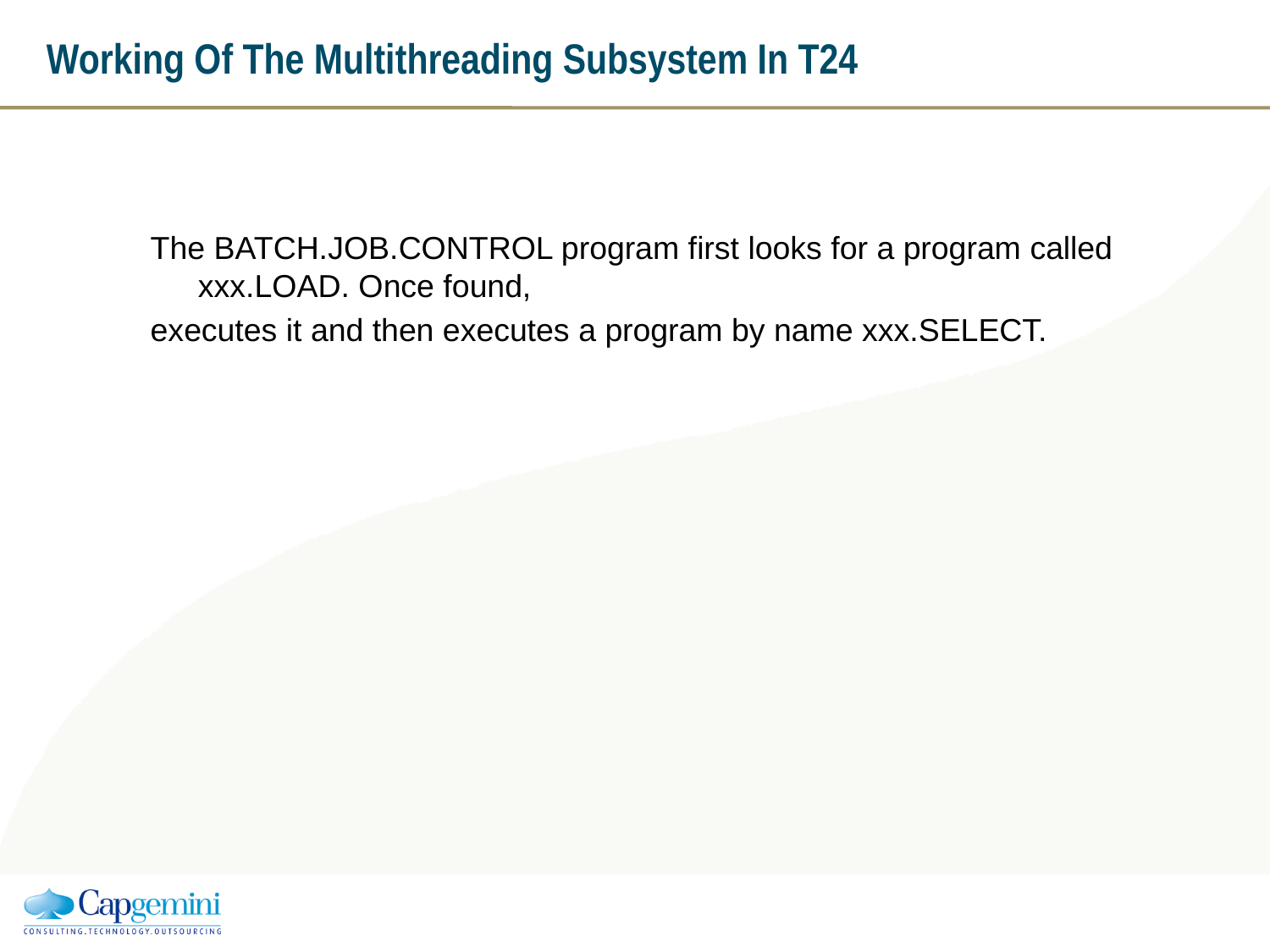

Working Of The Multithreading Subsystem In T24
The BATCH.JOB.CONTROL program first looks for a program called xxx.LOAD. Once found,
executes it and then executes a program by name xxx.SELECT.